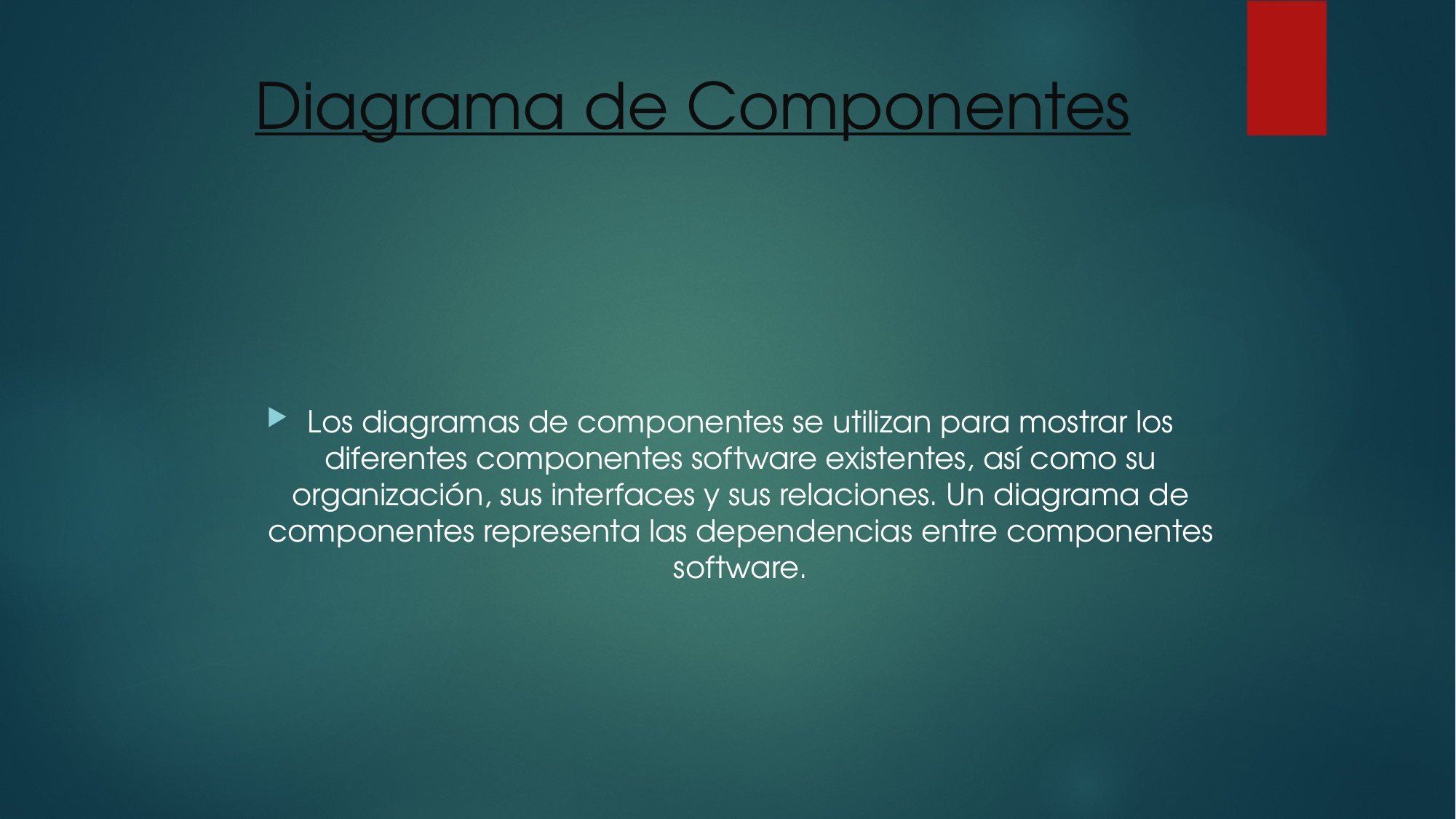

# Diagrama de Componentes

Los diagramas de componentes se utilizan para mostrar los diferentes componentes software existentes, así como su organización, sus interfaces y sus relaciones. Un diagrama de componentes representa las dependencias entre componentes software.